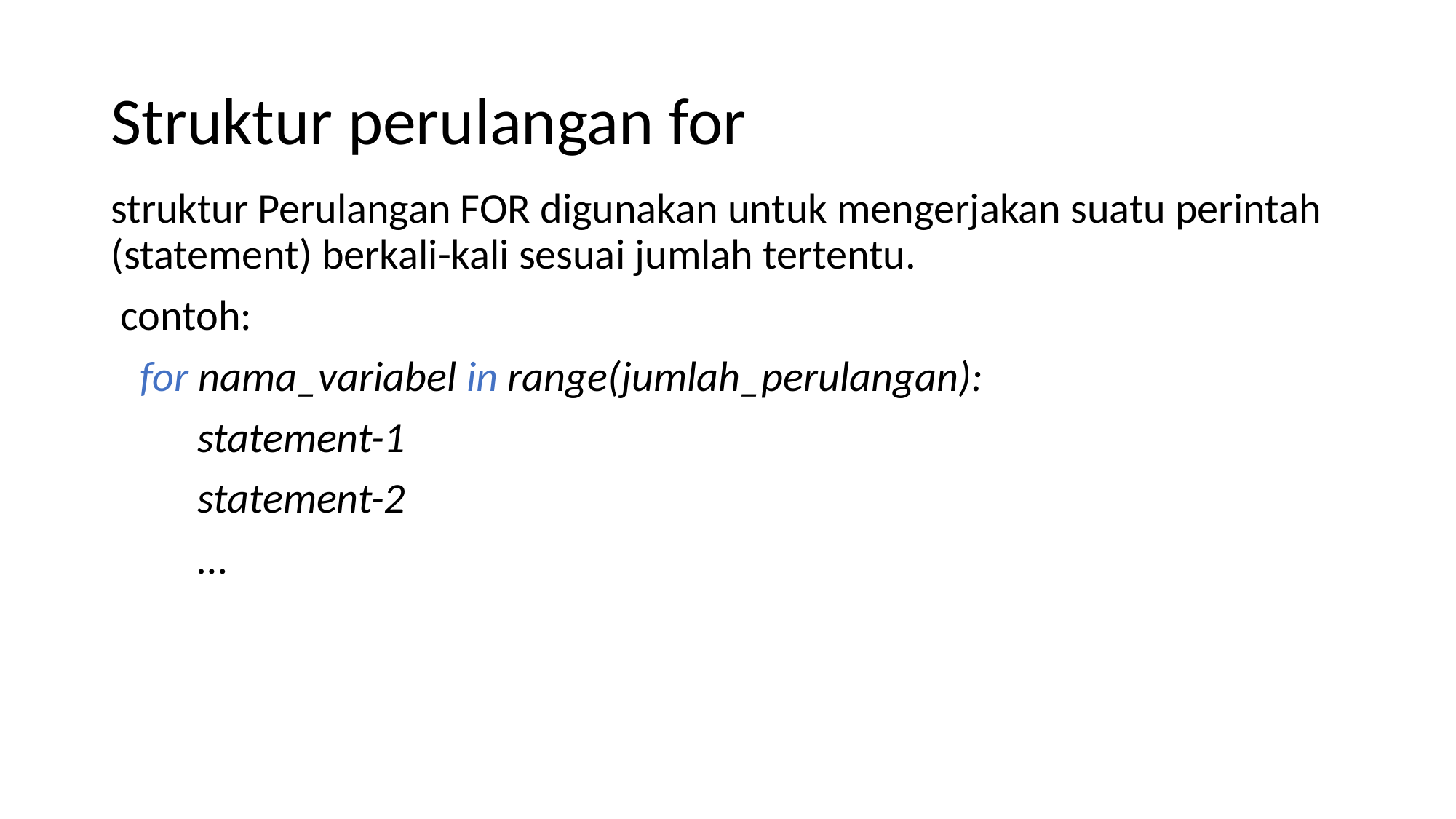

# Struktur perulangan for
struktur Perulangan FOR digunakan untuk mengerjakan suatu perintah (statement) berkali-kali sesuai jumlah tertentu.
 contoh:
   for nama_variabel in range(jumlah_perulangan):
         statement-1
         statement-2
         …